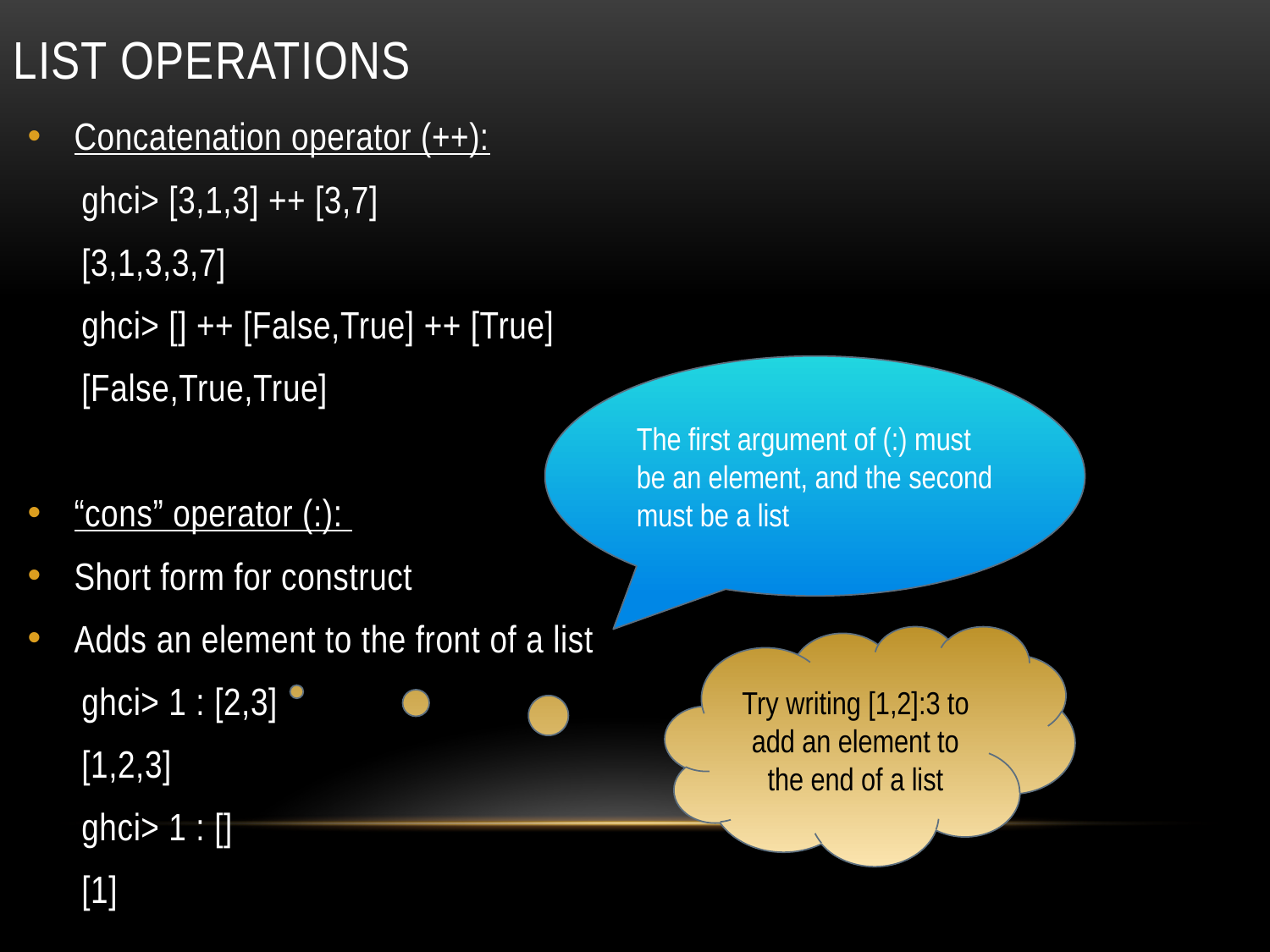

# List operations
Concatenation operator (++):
ghci> [3,1,3] ++ [3,7]
[3,1,3,3,7]
ghci> [] ++ [False,True] ++ [True]
[False,True,True]

“cons” operator (:):
Short form for construct
Adds an element to the front of a list
ghci> 1 : [2,3]
[1,2,3]
ghci> 1 : []
[1]

The first argument of (:) must be an element, and the second must be a list
Try writing [1,2]:3 to add an element to the end of a list